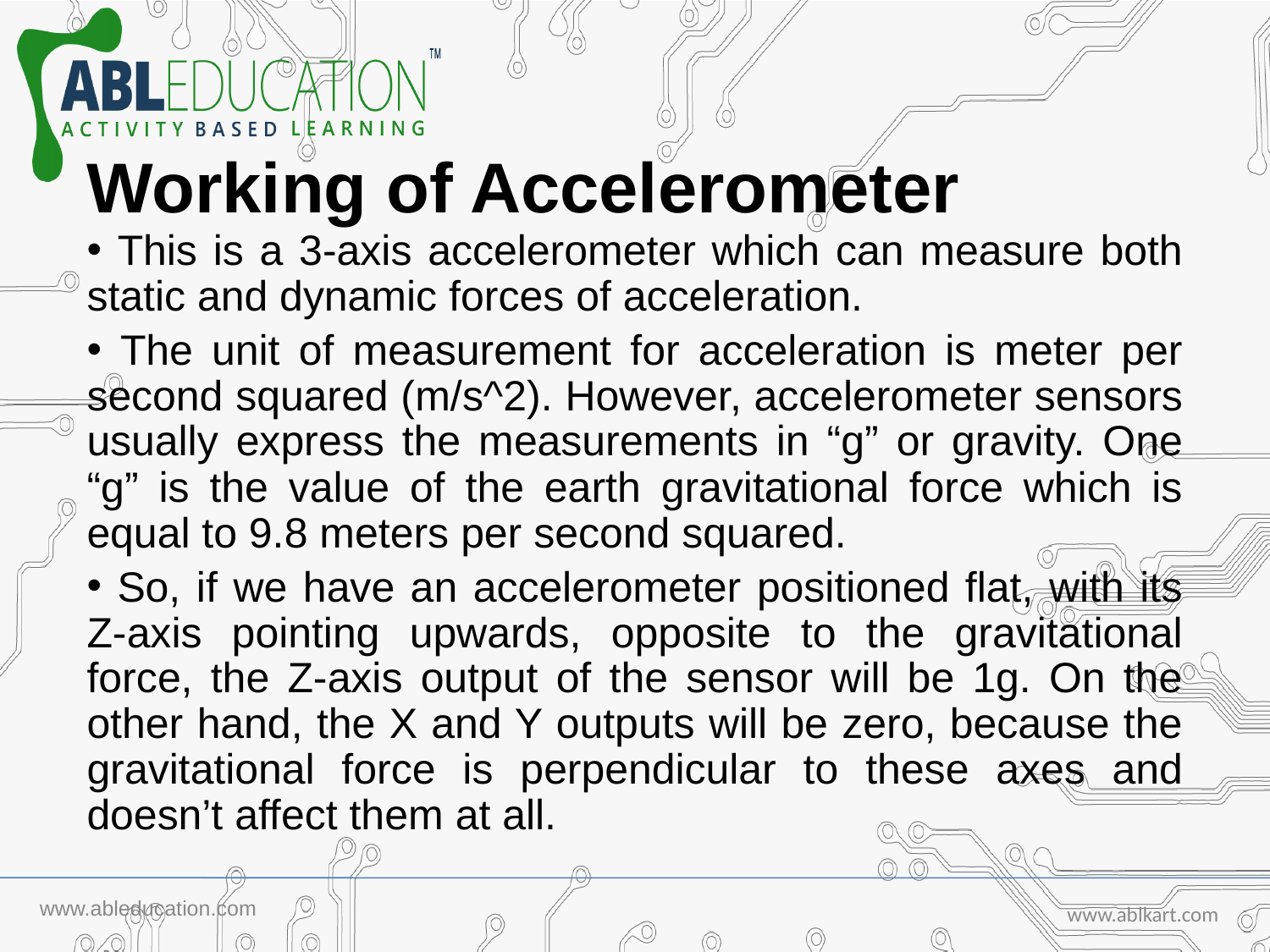

# Working of Accelerometer
 This is a 3-axis accelerometer which can measure both static and dynamic forces of acceleration.
 The unit of measurement for acceleration is meter per second squared (m/s^2). However, accelerometer sensors usually express the measurements in “g” or gravity. One “g” is the value of the earth gravitational force which is equal to 9.8 meters per second squared.
 So, if we have an accelerometer positioned flat, with its Z-axis pointing upwards, opposite to the gravitational force, the Z-axis output of the sensor will be 1g. On the other hand, the X and Y outputs will be zero, because the gravitational force is perpendicular to these axes and doesn’t affect them at all.

www.ableducation.com
www.ablkart.com